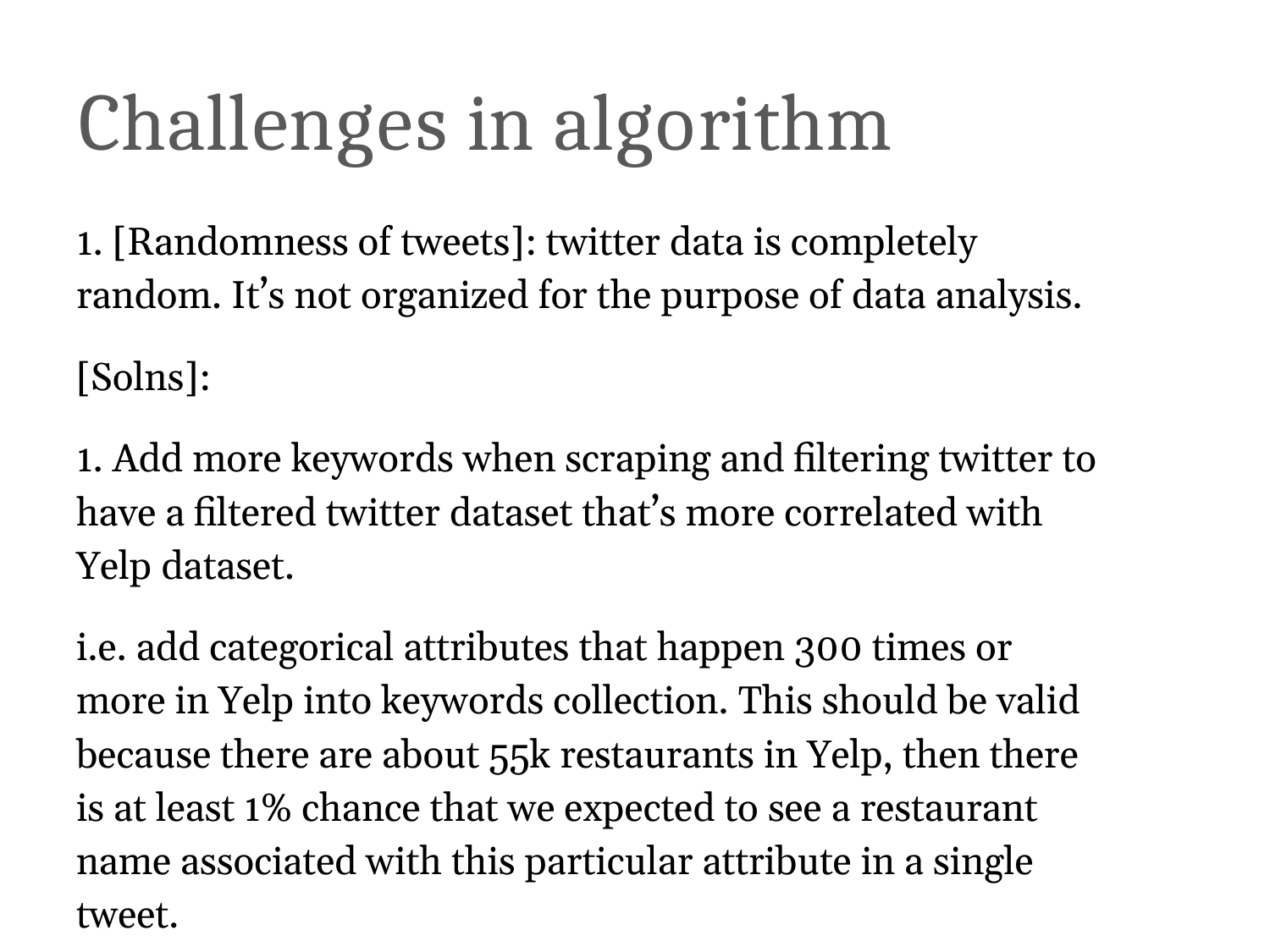

# Challenges in algorithm
1. [Randomness of tweets]: twitter data is completely random. It’s not organized for the purpose of data analysis.
[Solns]:
1. Add more keywords when scraping and filtering twitter to have a filtered twitter dataset that’s more correlated with Yelp dataset.
i.e. add categorical attributes that happen 300 times or more in Yelp into keywords collection. This should be valid because there are about 55k restaurants in Yelp, then there is at least 1% chance that we expected to see a restaurant name associated with this particular attribute in a single tweet.